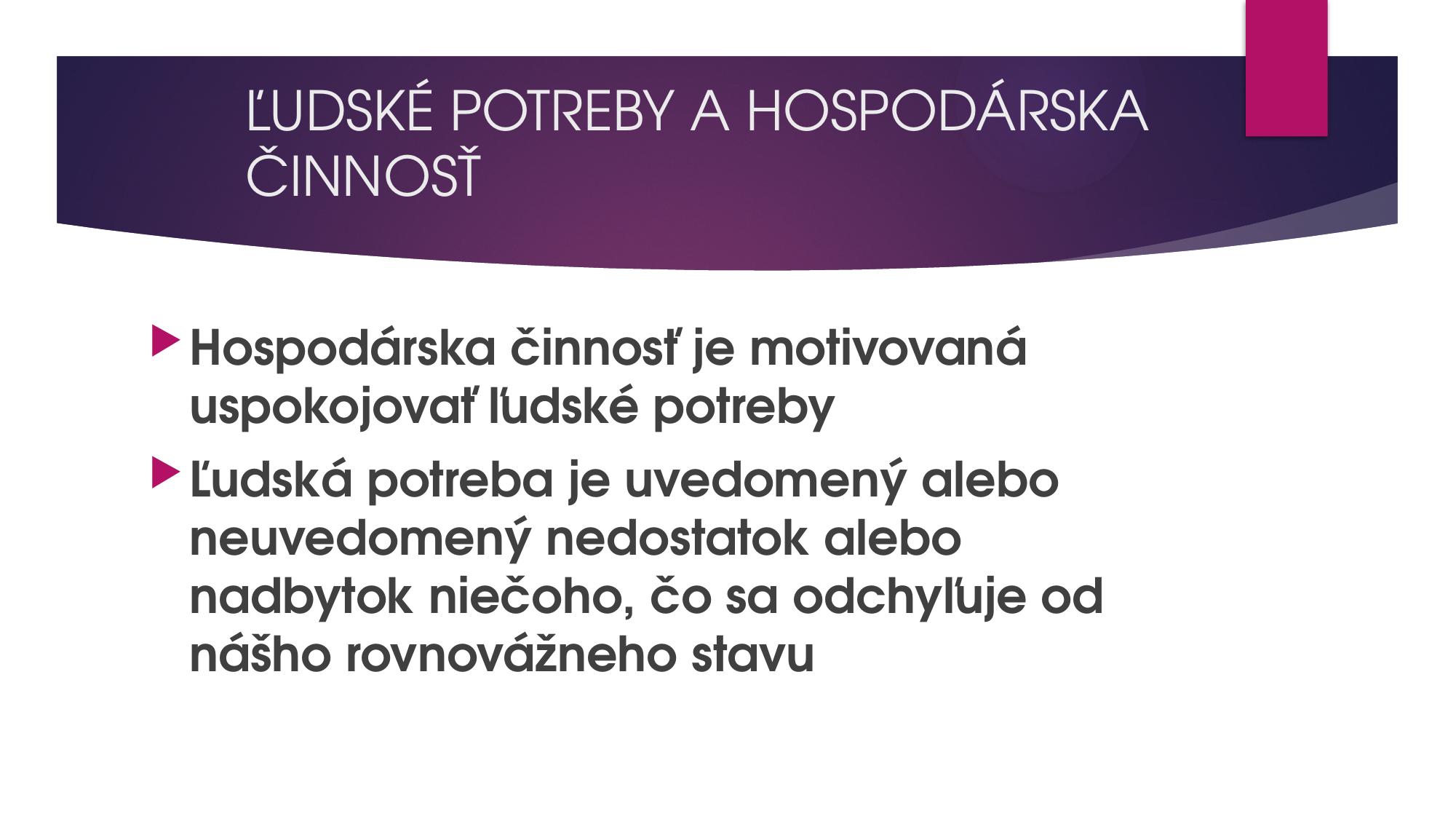

# ĽUDSKÉ POTREBY A HOSPODÁRSKA ČINNOSŤ
Hospodárska činnosť je motivovaná uspokojovať ľudské potreby
Ľudská potreba je uvedomený alebo neuvedomený nedostatok alebo nadbytok niečoho, čo sa odchyľuje od nášho rovnovážneho stavu